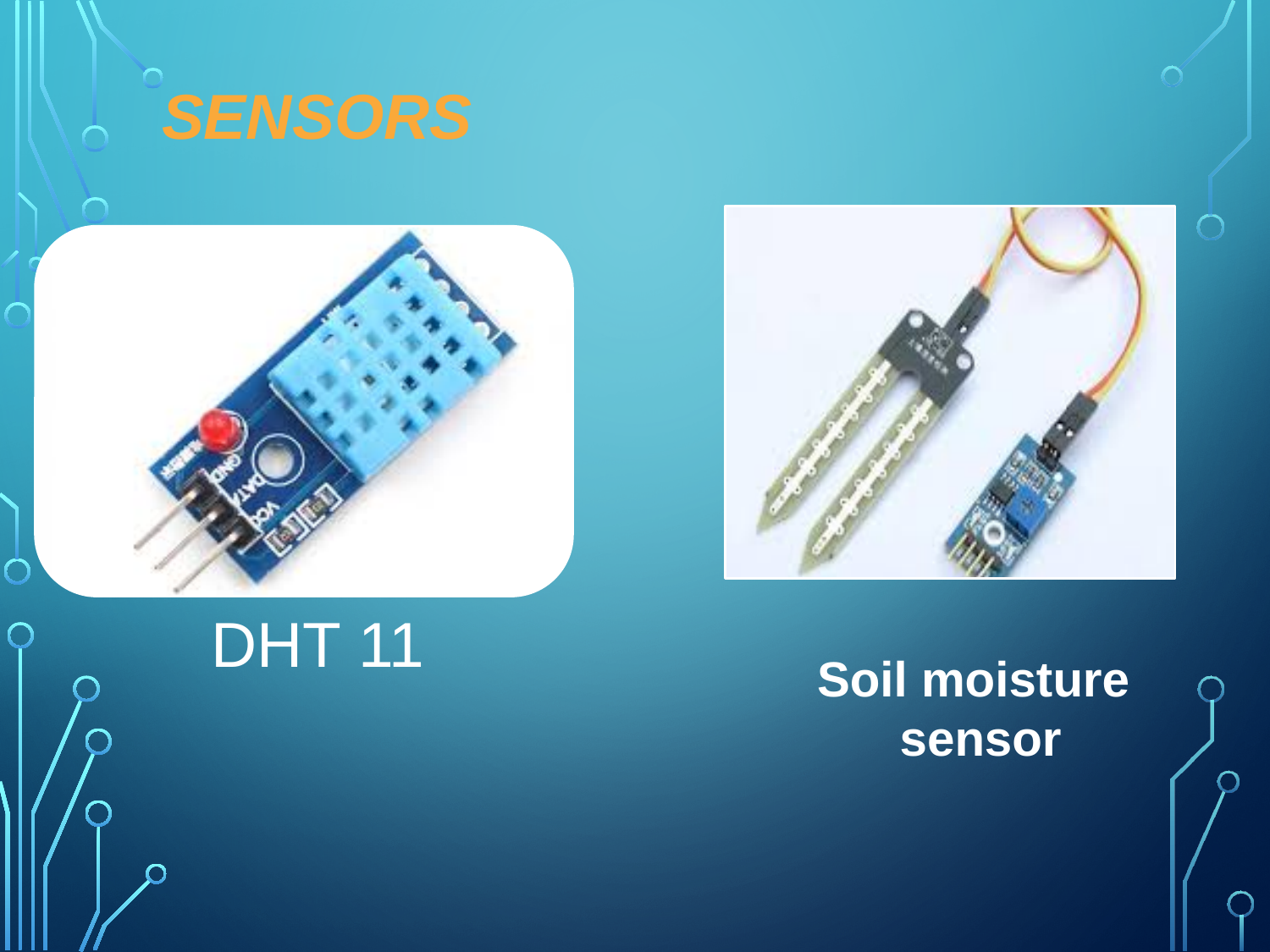

# SENSORS
DHT 11

Soil moisture
      sensor